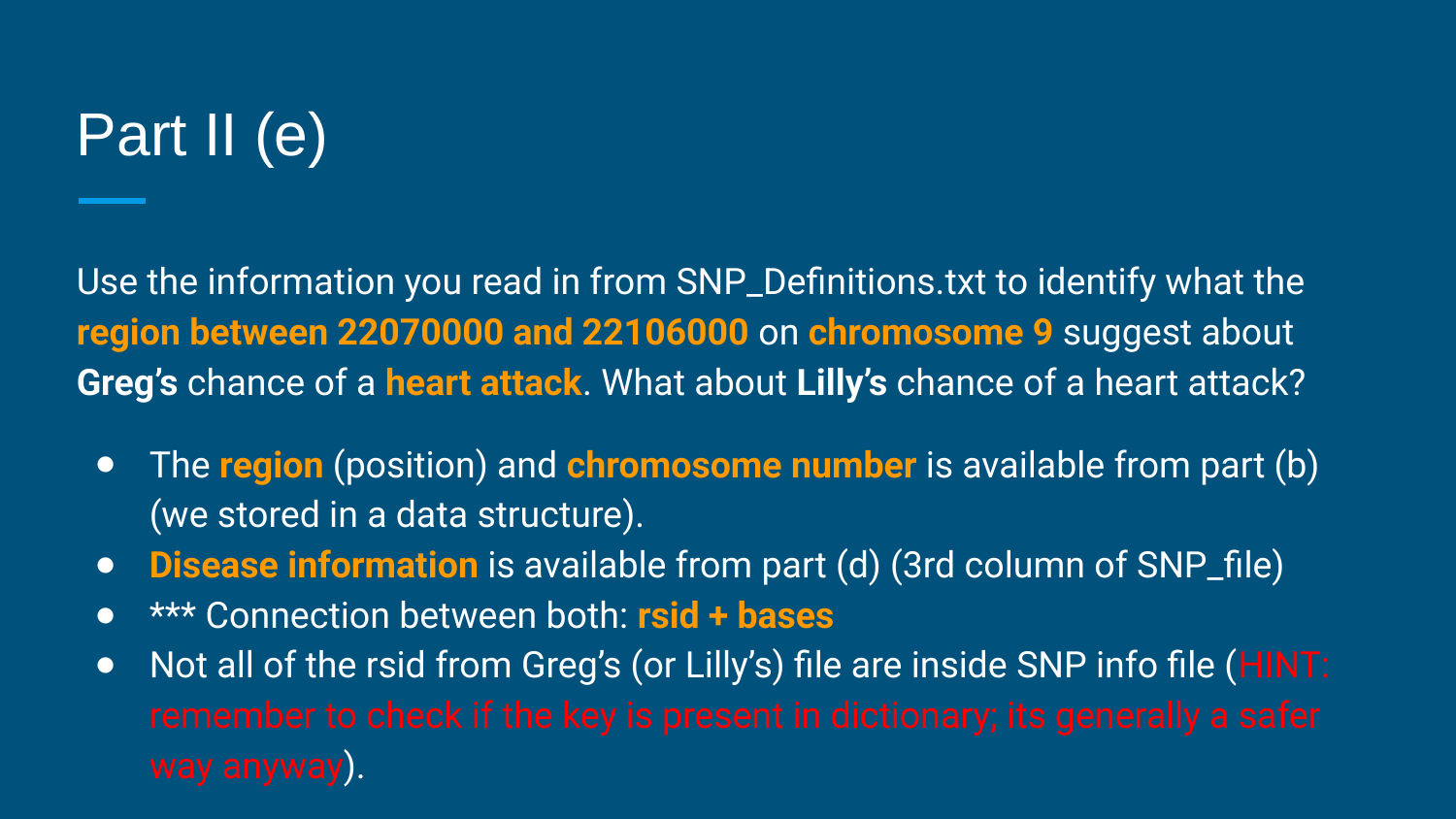

# Part II (e)
Use the information you read in from SNP_Definitions.txt to identify what the region between 22070000 and 22106000 on chromosome 9 suggest about Greg’s chance of a heart attack. What about Lilly’s chance of a heart attack?
The region (position) and chromosome number is available from part (b) (we stored in a data structure).
Disease information is available from part (d) (3rd column of SNP_file)
*** Connection between both: rsid + bases
Not all of the rsid from Greg’s (or Lilly’s) file are inside SNP info file (HINT: remember to check if the key is present in dictionary; its generally a safer way anyway).